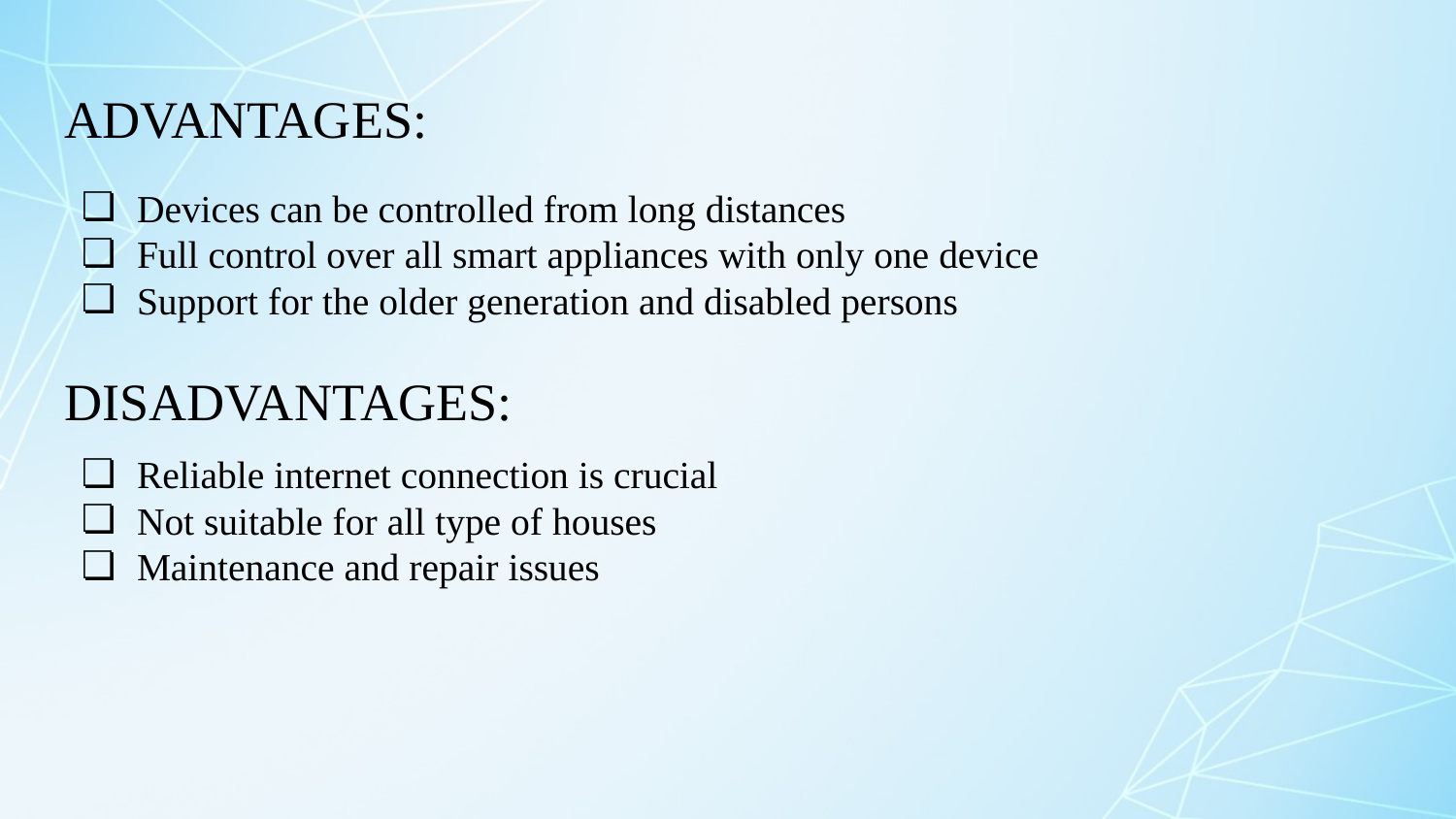

# ADVANTAGES:

Devices can be controlled from long distances
Full control over all smart appliances with only one device
Support for the older generation and disabled persons

DISADVANTAGES:

Reliable internet connection is crucial
Not suitable for all type of houses
Maintenance and repair issues